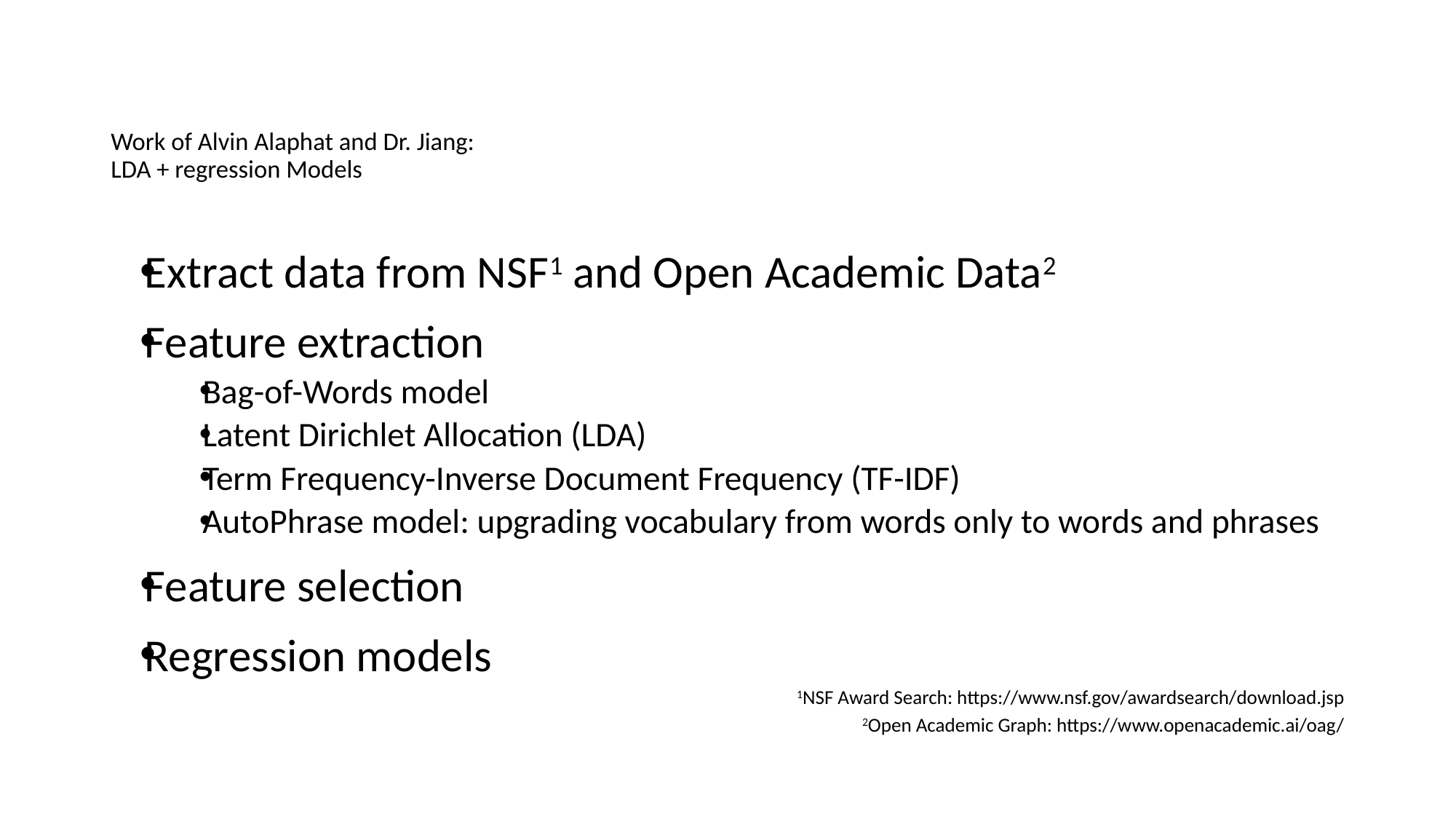

# Work of Alvin Alaphat and Dr. Jiang: LDA + regression Models
Extract data from NSF1 and Open Academic Data2
Feature extraction
Bag-of-Words model
Latent Dirichlet Allocation (LDA)
Term Frequency-Inverse Document Frequency (TF-IDF)
AutoPhrase model: upgrading vocabulary from words only to words and phrases
Feature selection
Regression models
1NSF Award Search: https://www.nsf.gov/awardsearch/download.jsp
2Open Academic Graph: https://www.openacademic.ai/oag/